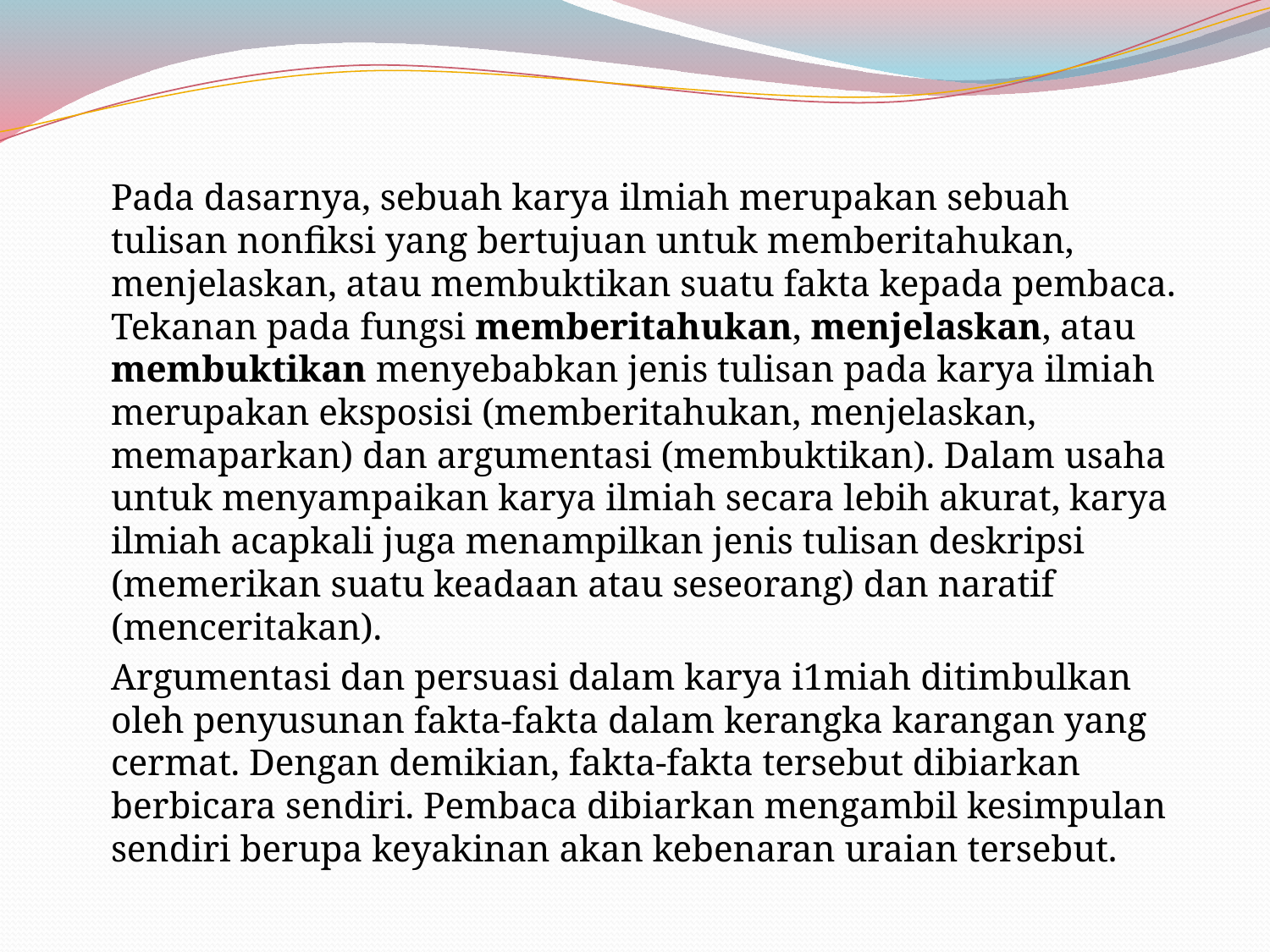

#
		Pada dasarnya, sebuah karya ilmiah merupakan sebuah tulisan nonfiksi yang bertujuan untuk memberitahukan, menjelaskan, atau membuktikan suatu fakta kepada pembaca. Tekanan pada fungsi memberitahukan, menjelaskan, atau membuktikan menyebabkan jenis tulisan pada karya ilmiah merupakan eksposisi (memberitahukan, menjelaskan, memaparkan) dan argumentasi (membuktikan). Dalam usaha untuk menyampaikan karya ilmiah secara lebih akurat, karya ilmiah acapkali juga menampilkan jenis tulisan deskripsi (memerikan suatu keadaan atau seseorang) dan naratif (menceritakan).
		Argumentasi dan persuasi dalam karya i1miah ditimbulkan oleh penyusunan fakta-fakta dalam kerangka karangan yang cermat. Dengan demikian, fakta-fakta tersebut dibiarkan berbicara sendiri. Pembaca dibiarkan mengambil kesimpulan sendiri berupa keyakinan akan kebenaran uraian tersebut.